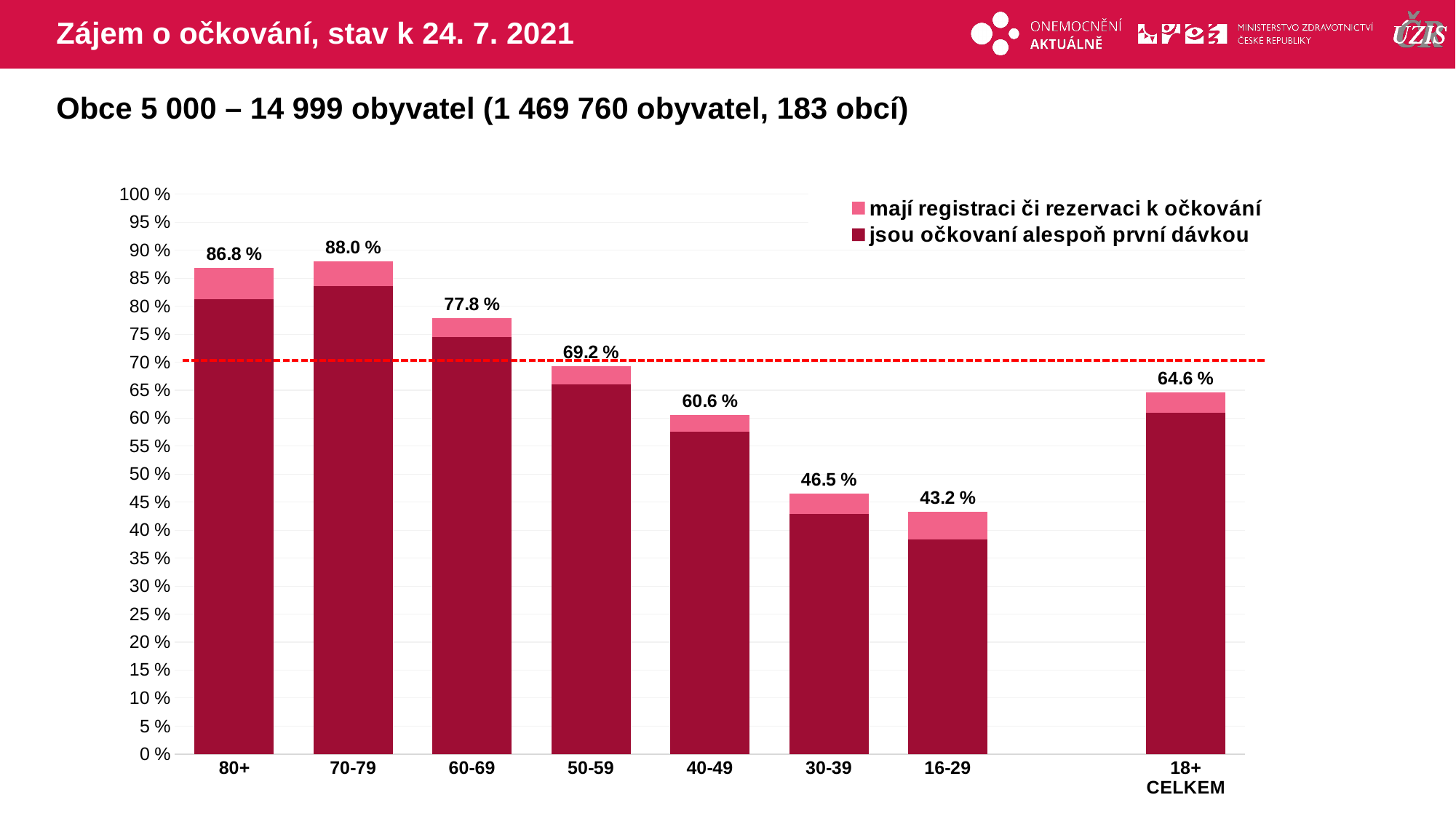

# Zájem o očkování, stav k 24. 7. 2021
Obce 5 000 – 14 999 obyvatel (1 469 760 obyvatel, 183 obcí)

### Chart

| Category | mají registraci či rezervaci k očkování | jsou očkovaní alespoň první dávkou |
|---|---|---|
| 80+ | 86.84524 | 81.2021824 |
| 70-79 | 87.98254 | 83.6251086 |
| 60-69 | 77.81709 | 74.5168058 |
| 50-59 | 69.23032 | 66.0309273 |
| 40-49 | 60.5668 | 57.6339998 |
| 30-39 | 46.45679 | 42.9249087 |
| 16-29 | 43.22904 | 38.311789 |
|  | None | None |
| 18+ CELKEM | 64.60405 | 60.9271335 |